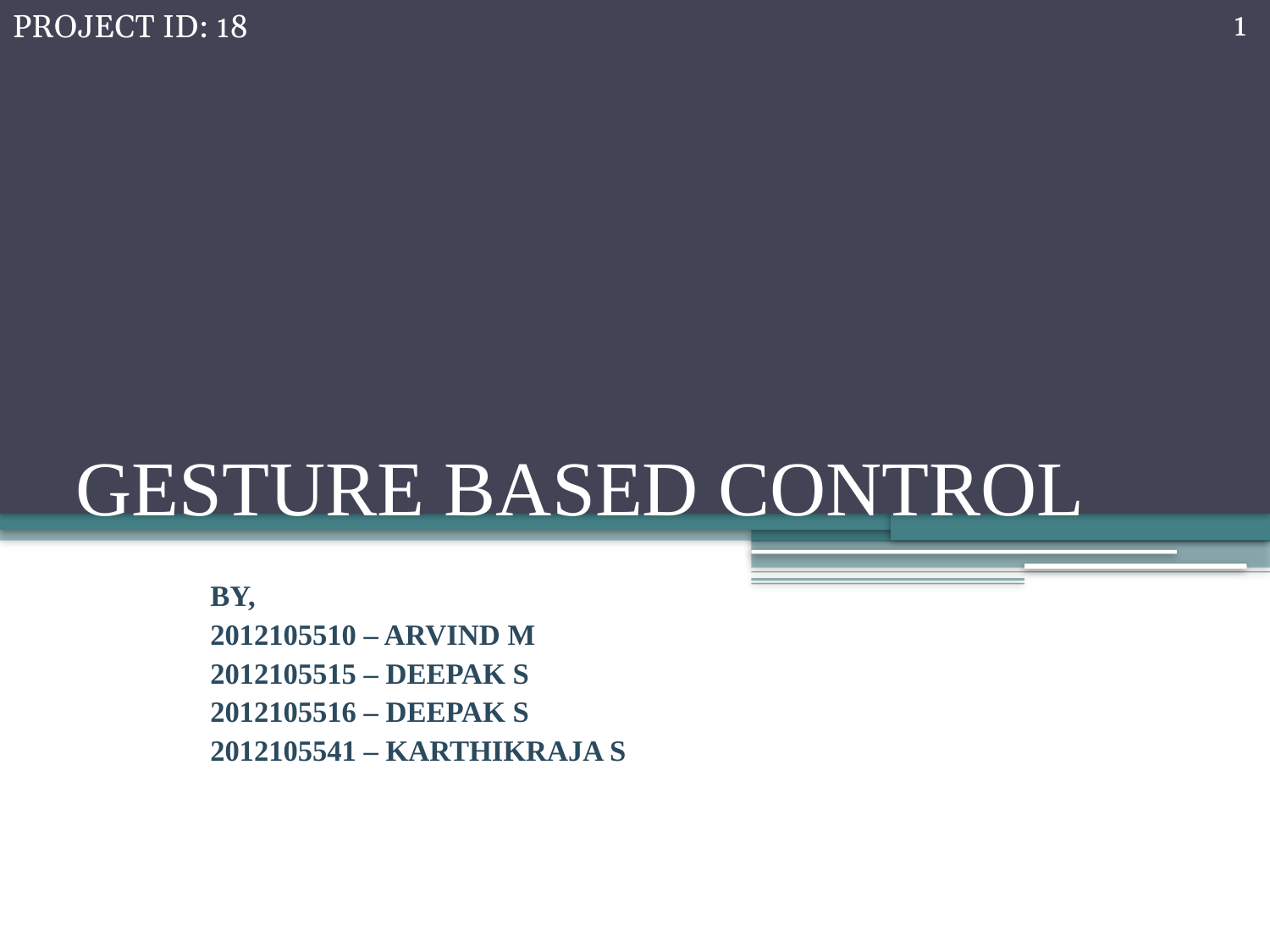

PROJECT ID: 18
1
# GESTURE BASED CONTROL
BY,
2012105510 – ARVIND M
2012105515 – DEEPAK S
2012105516 – DEEPAK S
2012105541 – KARTHIKRAJA S